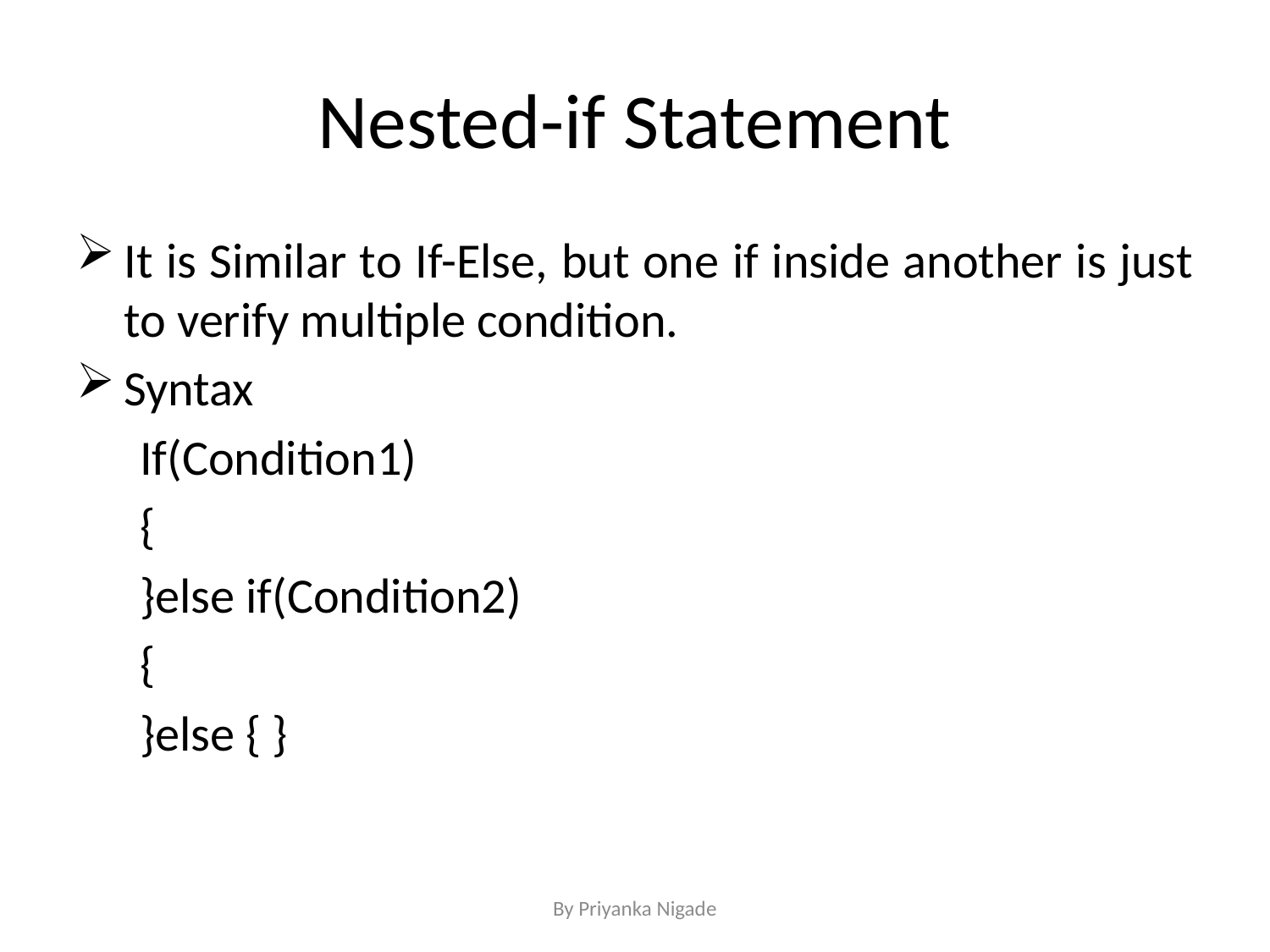

# Nested-if Statement
It is Similar to If-Else, but one if inside another is just to verify multiple condition.
Syntax
If(Condition1)
{
}else if(Condition2)
{
}else { }

By Priyanka Nigade